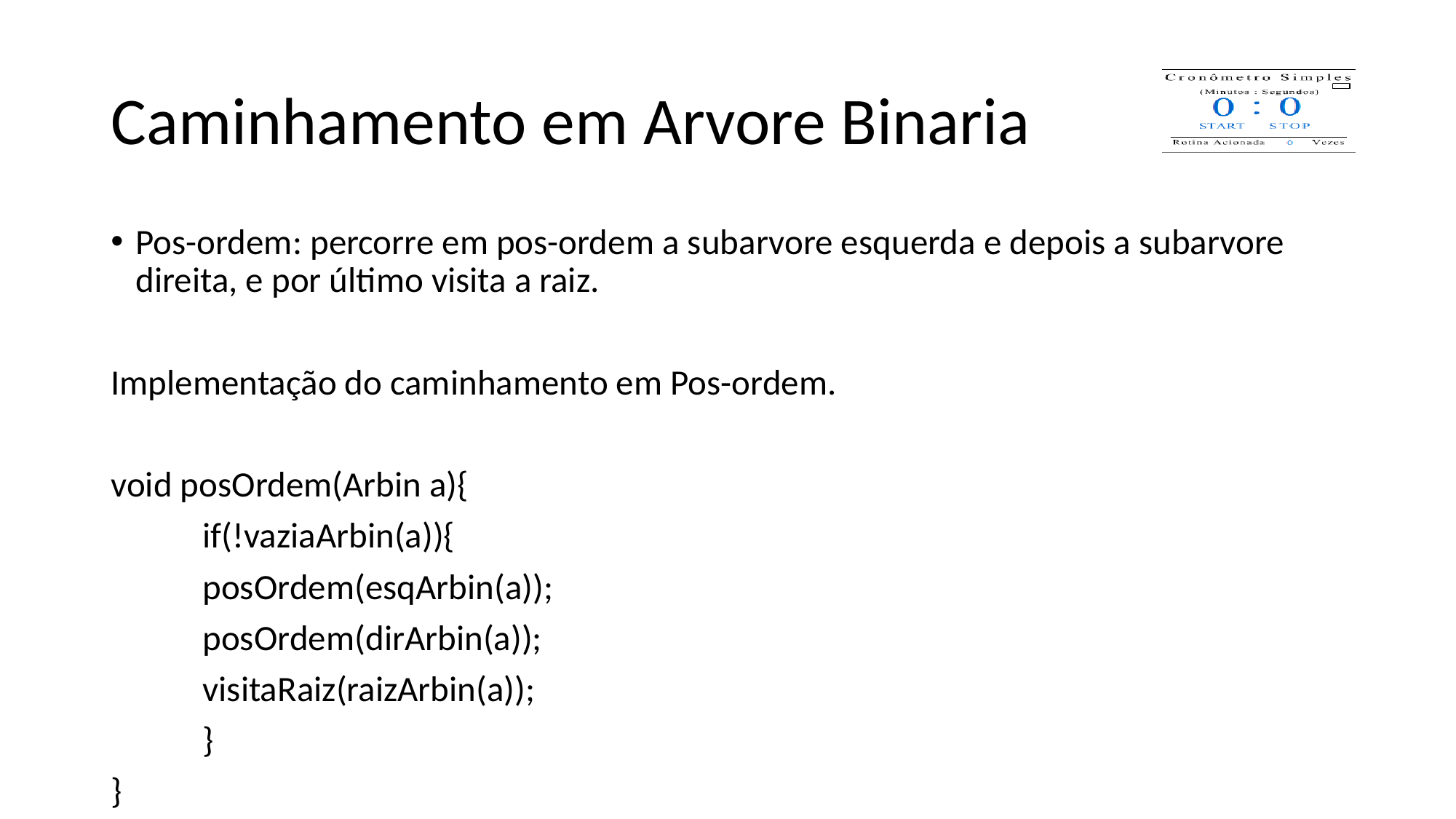

# Caminhamento em Arvore Binaria
Pos-ordem: percorre em pos-ordem a subarvore esquerda e depois a subarvore direita, e por último visita a raiz.

Implementação do caminhamento em Pos-ordem.

void posOrdem(Arbin a){
	if(!vaziaArbin(a)){
		posOrdem(esqArbin(a));
		posOrdem(dirArbin(a));
		visitaRaiz(raizArbin(a));
	}
}